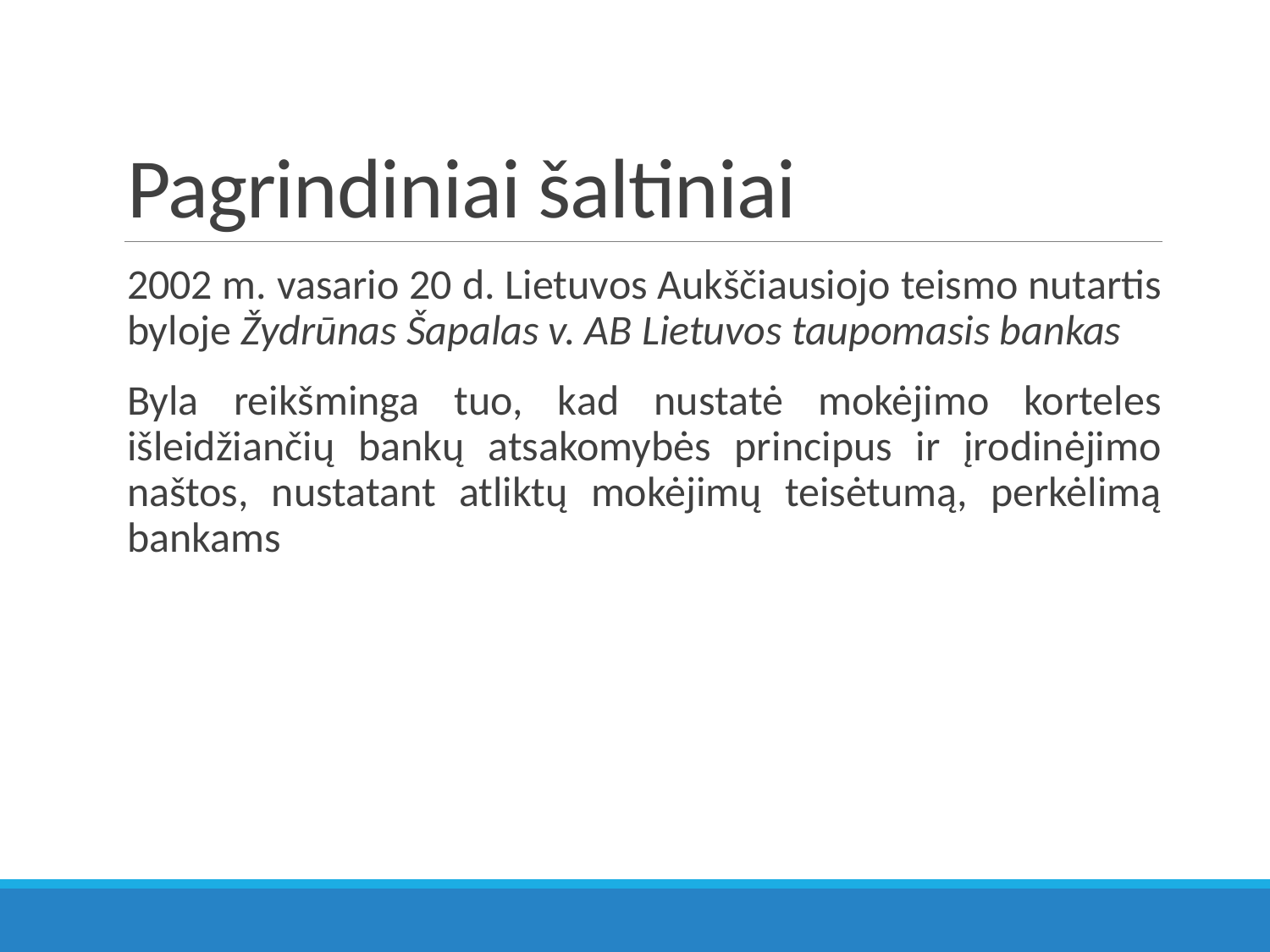

# Pagrindiniai šaltiniai
2002 m. vasario 20 d. Lietuvos Aukščiausiojo teismo nutartis byloje Žydrūnas Šapalas v. AB Lietuvos taupomasis bankas
Byla reikšminga tuo, kad nustatė mokėjimo korteles išleidžiančių bankų atsakomybės principus ir įrodinėjimo naštos, nustatant atliktų mokėjimų teisėtumą, perkėlimą bankams